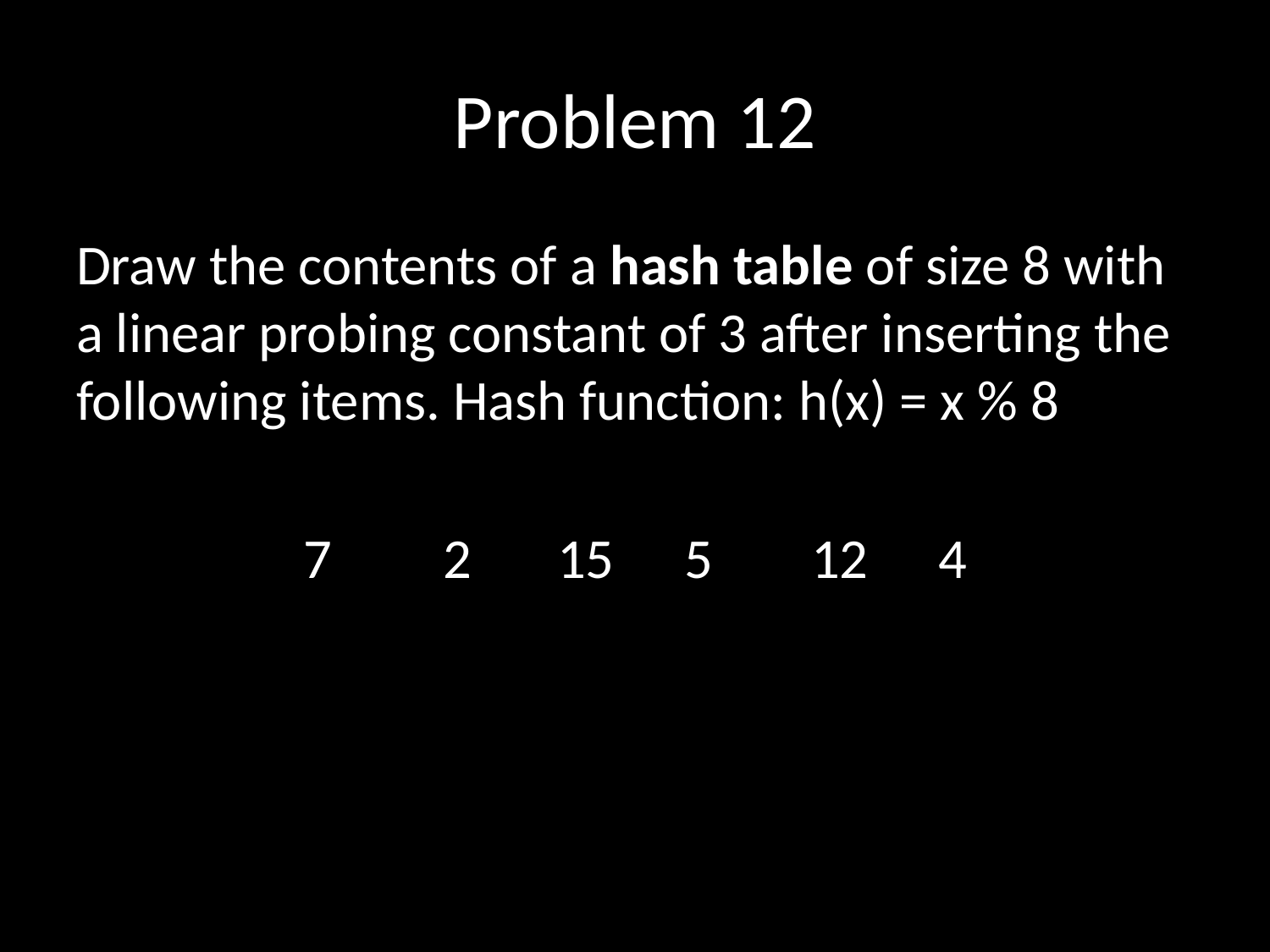

# Problem 12
Draw the contents of a hash table of size 8 with a linear probing constant of 3 after inserting the following items. Hash function: h(x) = x % 8

7	 2	15	5	12	4